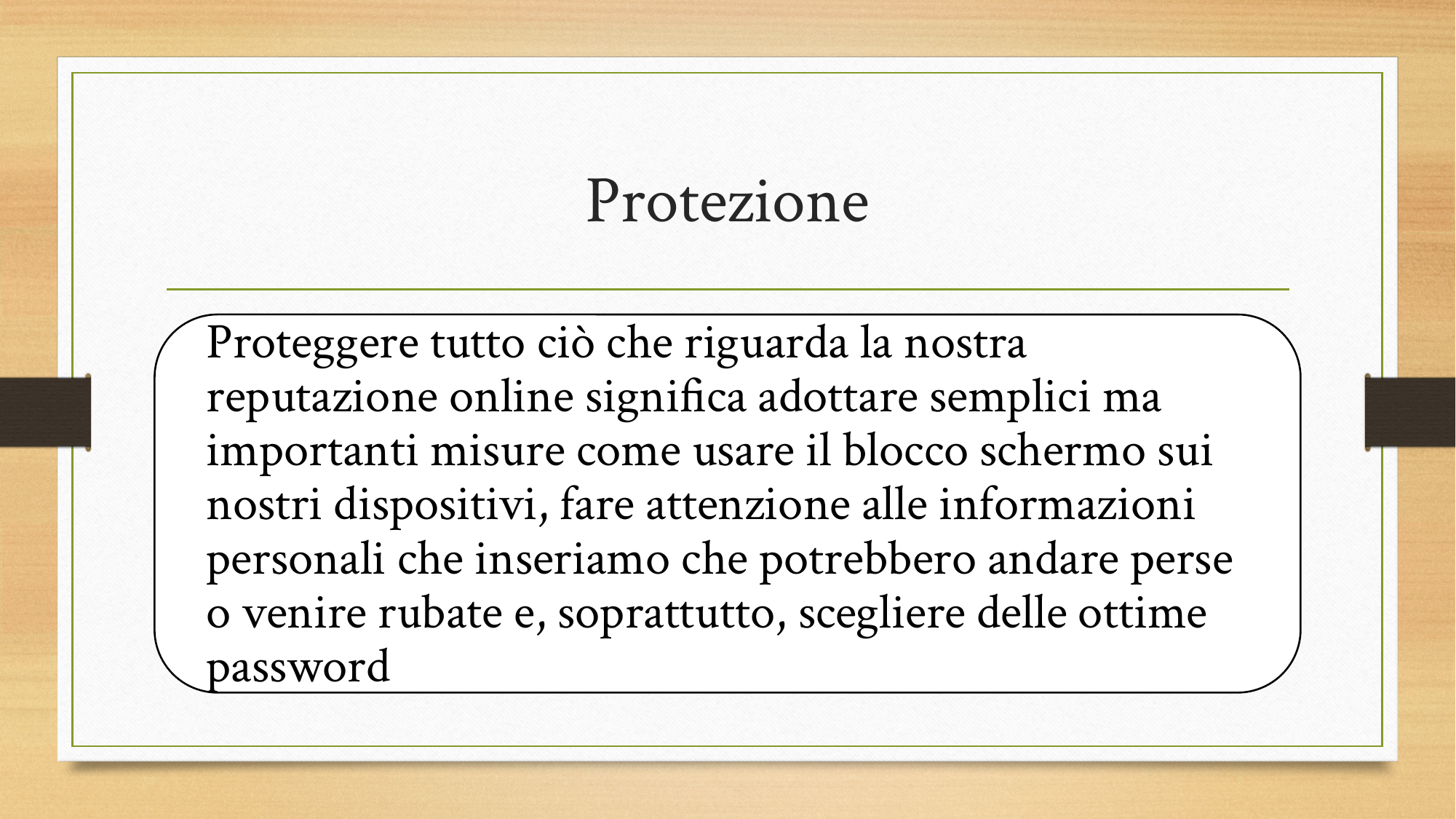

# Protezione
Proteggere tutto ciò che riguarda la nostra reputazione online significa adottare semplici ma importanti misure come usare il blocco schermo sui nostri dispositivi, fare attenzione alle informazioni personali che inseriamo che potrebbero andare perse o venire rubate e, soprattutto, scegliere delle ottime password